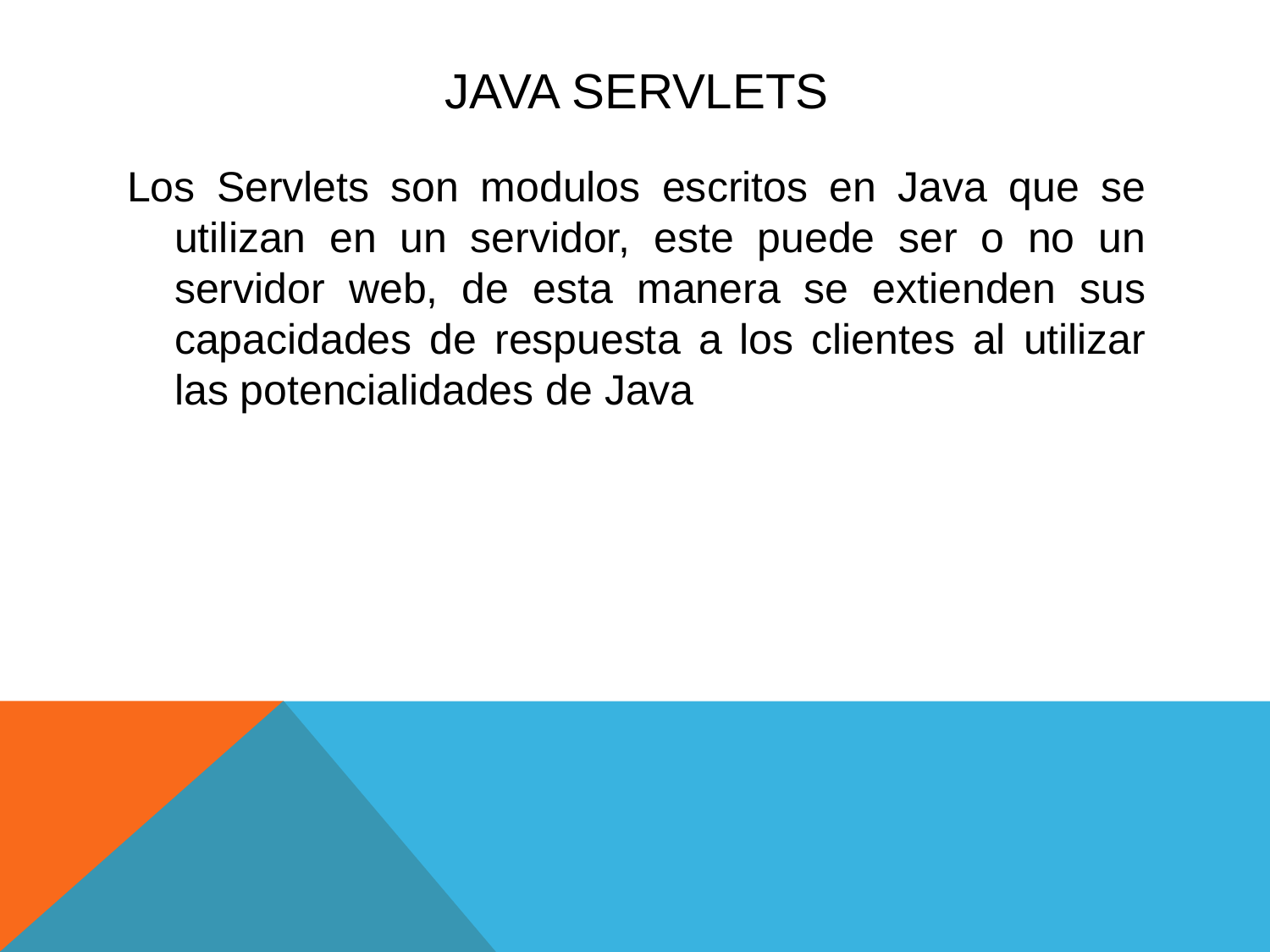

# Java SERVLETS
Los Servlets son modulos escritos en Java que se utilizan en un servidor, este puede ser o no un servidor web, de esta manera se extienden sus capacidades de respuesta a los clientes al utilizar las potencialidades de Java